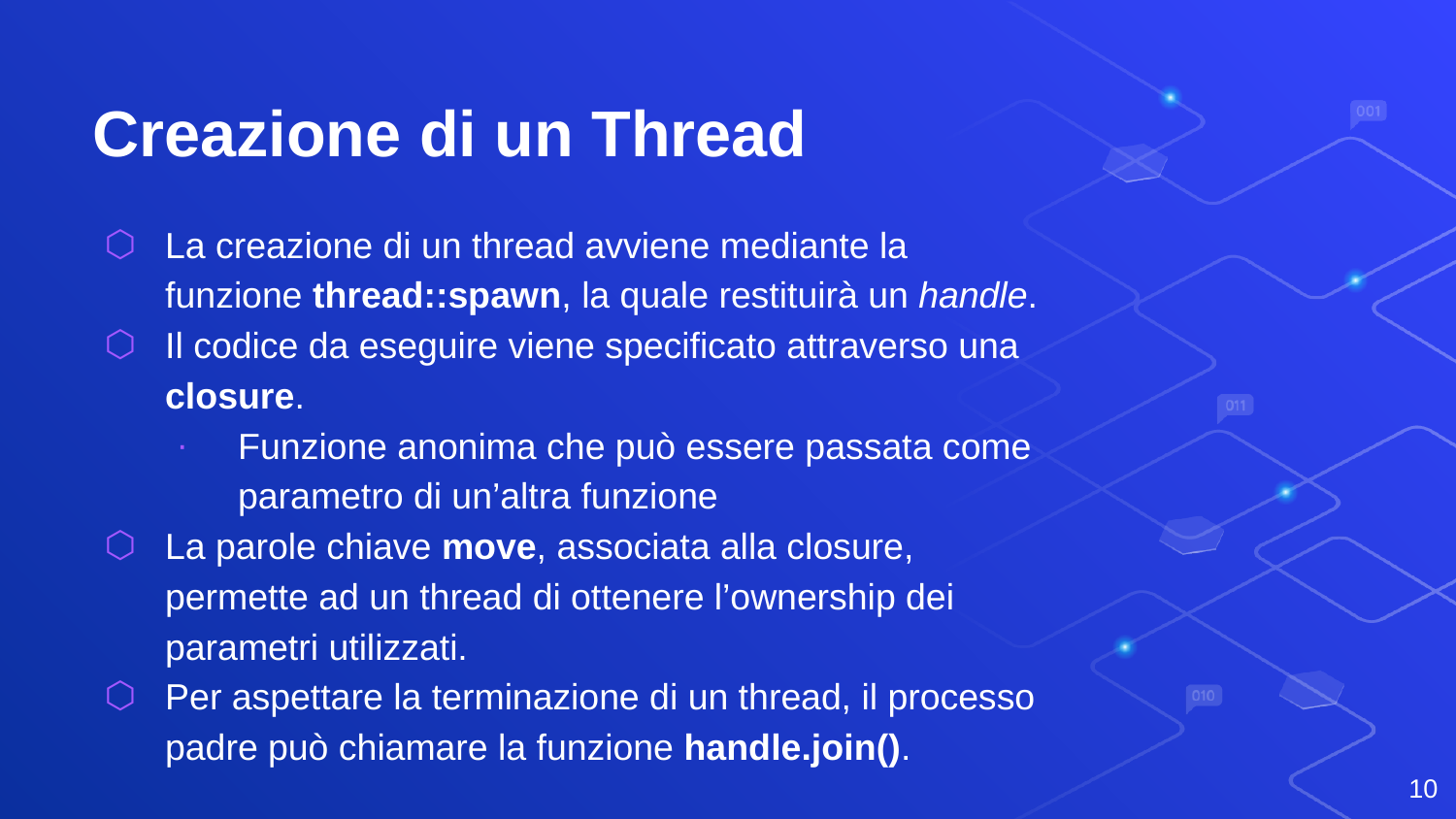

# Creazione di un Thread
La creazione di un thread avviene mediante la funzione thread::spawn, la quale restituirà un handle.
Il codice da eseguire viene specificato attraverso una closure.
Funzione anonima che può essere passata come parametro di un’altra funzione
La parole chiave move, associata alla closure, permette ad un thread di ottenere l’ownership dei parametri utilizzati.
Per aspettare la terminazione di un thread, il processo padre può chiamare la funzione handle.join().

10